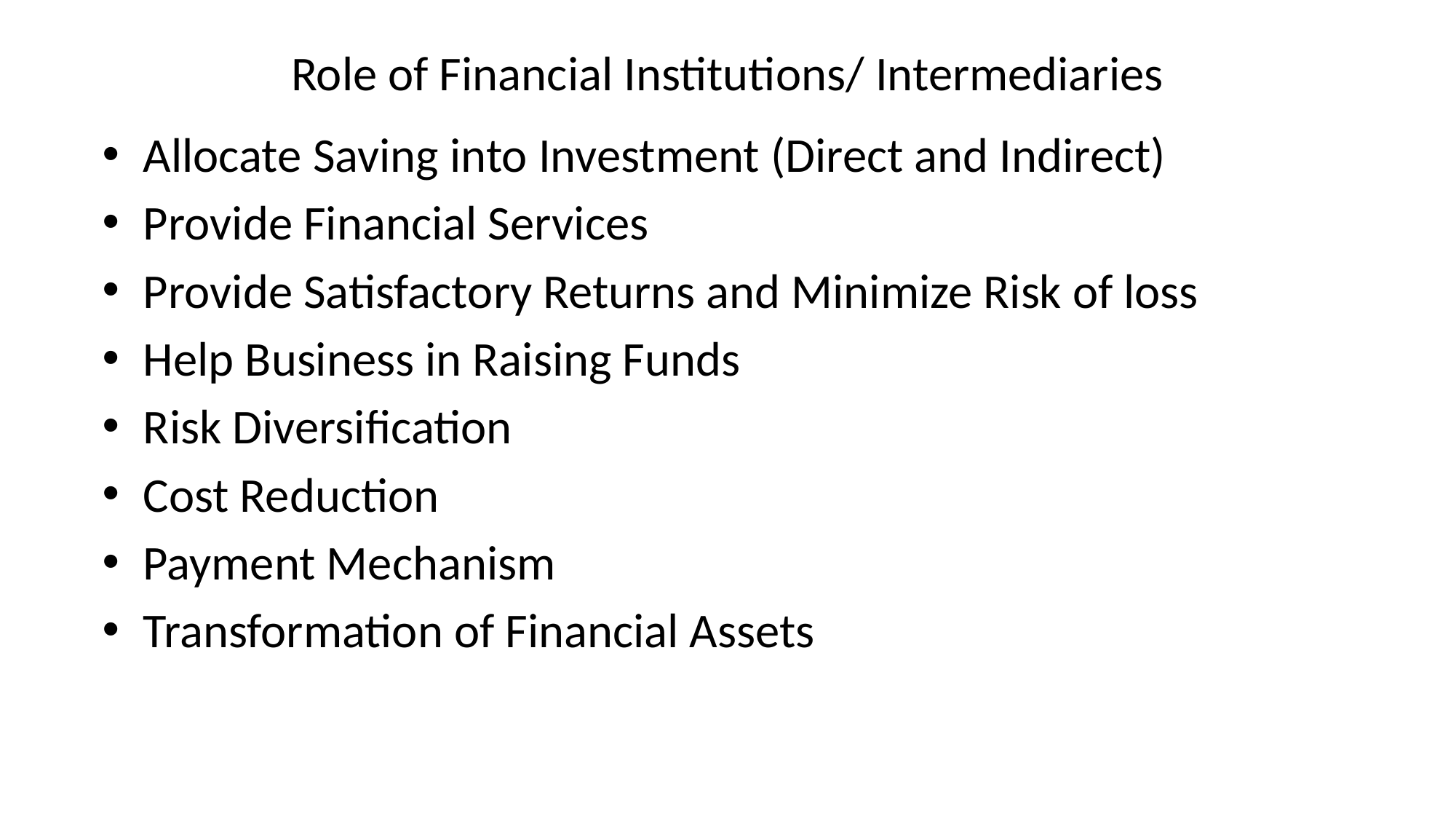

# Role of Financial Institutions/ Intermediaries
Allocate Saving into Investment (Direct and Indirect)
Provide Financial Services
Provide Satisfactory Returns and Minimize Risk of loss
Help Business in Raising Funds
Risk Diversification
Cost Reduction
Payment Mechanism
Transformation of Financial Assets